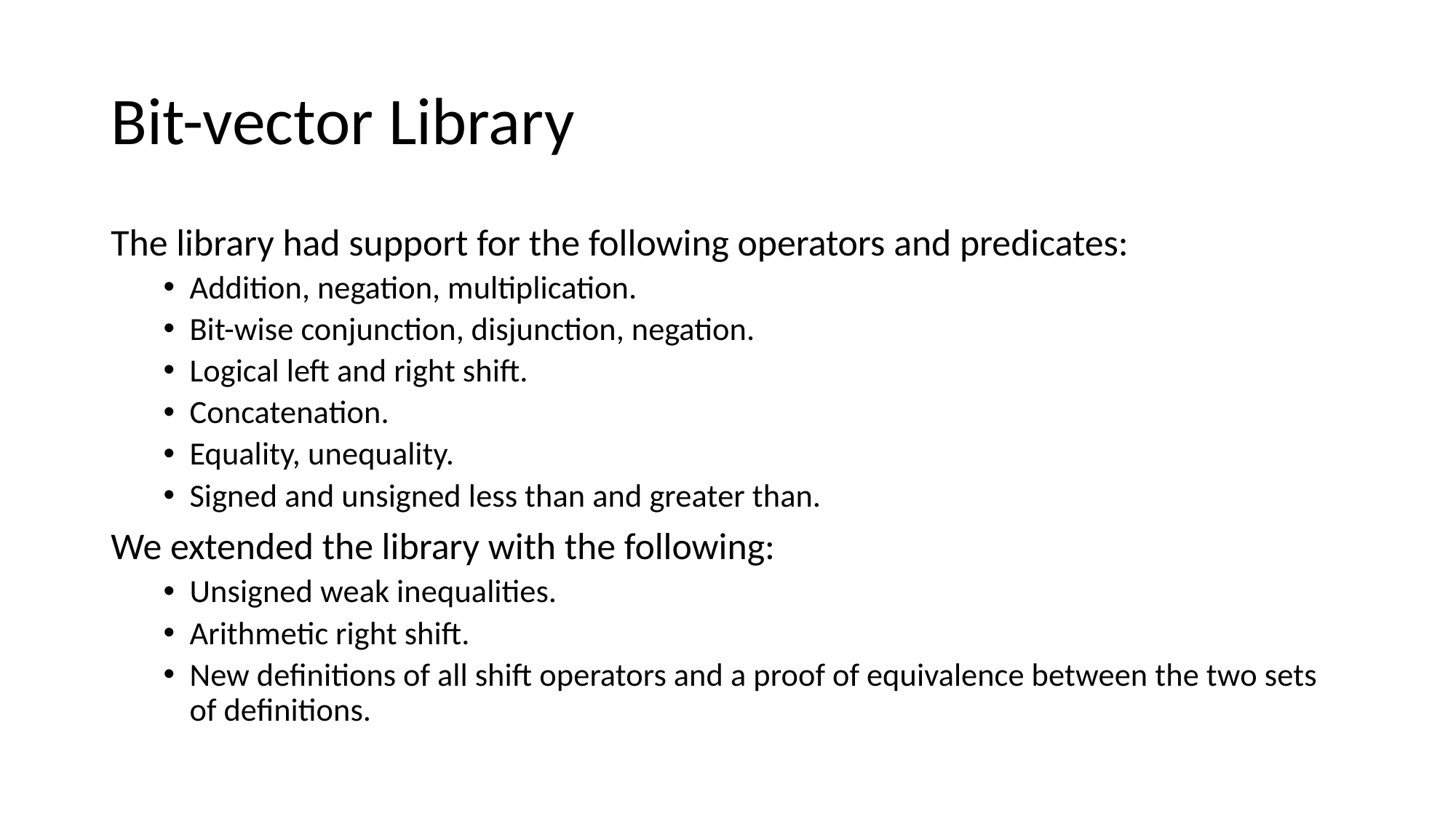

# Bit-vector Library
The library had support for the following operators and predicates:
Addition, negation, multiplication.
Bit-wise conjunction, disjunction, negation.
Logical left and right shift.
Concatenation.
Equality, unequality.
Signed and unsigned less than and greater than.
We extended the library with the following:
Unsigned weak inequalities.
Arithmetic right shift.
New definitions of all shift operators and a proof of equivalence between the two sets of definitions.